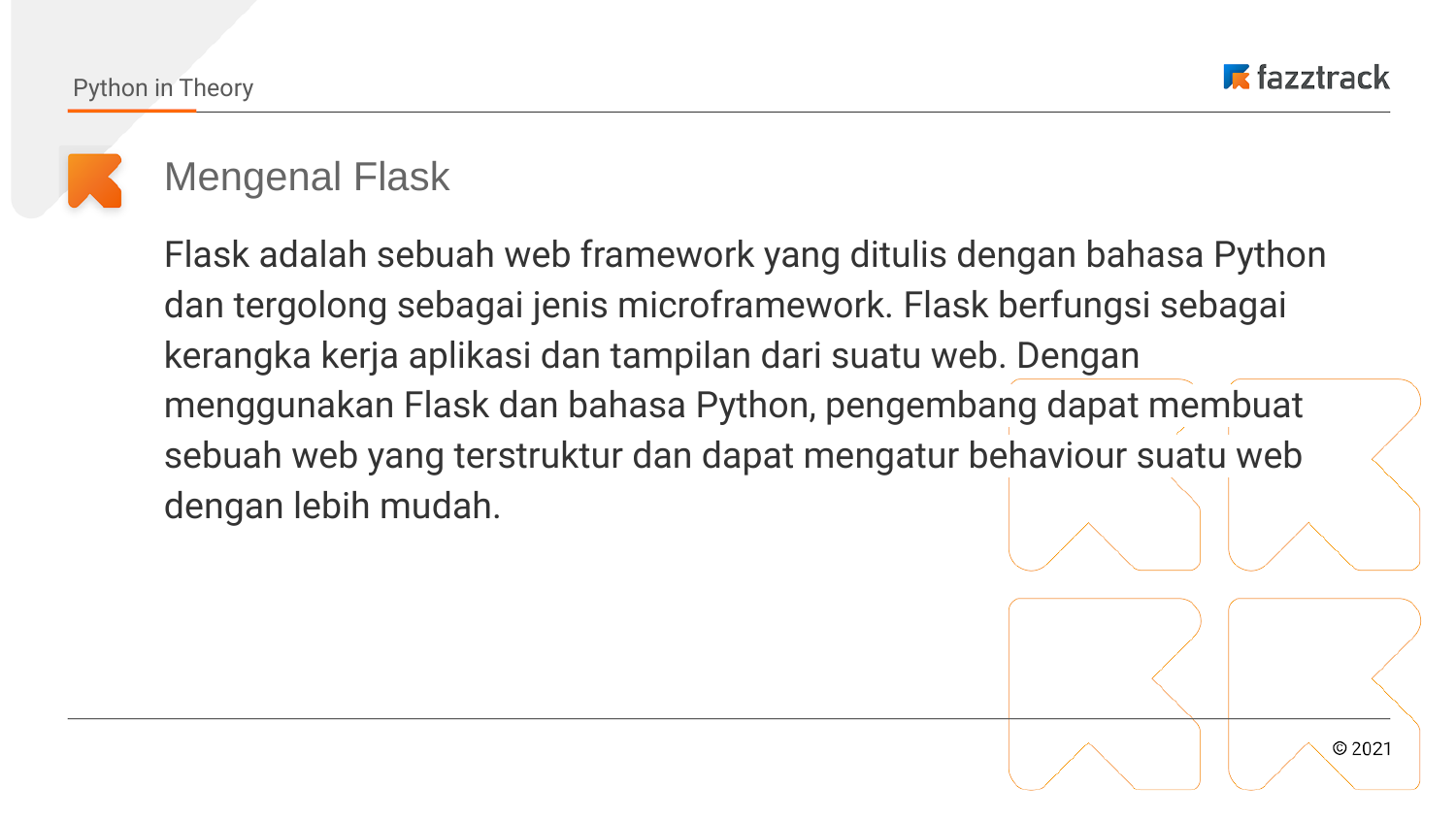

Python in Theory
# Mengenal Flask
Flask adalah sebuah web framework yang ditulis dengan bahasa Python dan tergolong sebagai jenis microframework. Flask berfungsi sebagai kerangka kerja aplikasi dan tampilan dari suatu web. Dengan menggunakan Flask dan bahasa Python, pengembang dapat membuat sebuah web yang terstruktur dan dapat mengatur behaviour suatu web dengan lebih mudah.